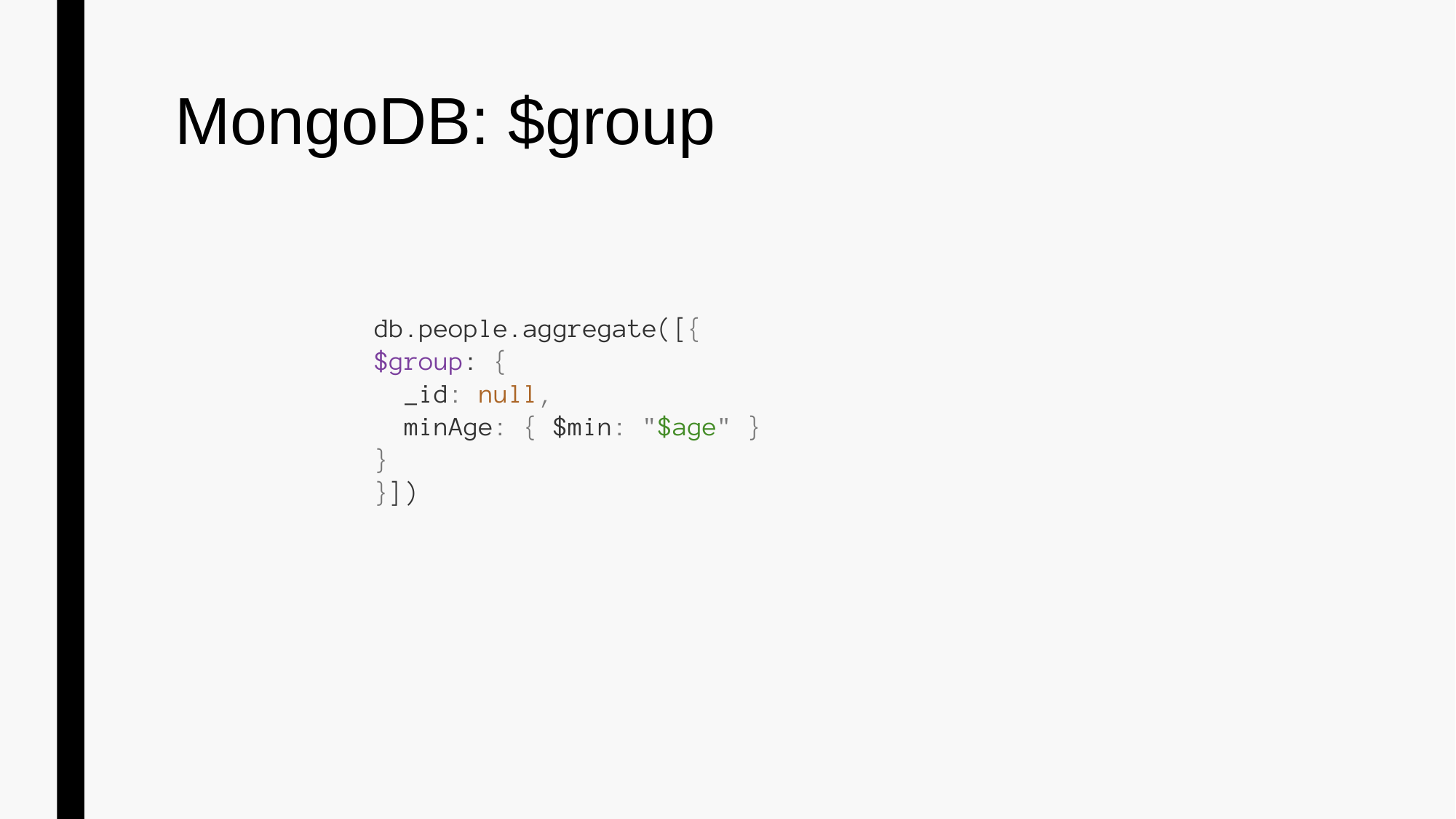

# MongoDB: $group

db.people.aggregate([{
$group: {
  _id: null,
  minAge: { $min: "$age" }
}
}])